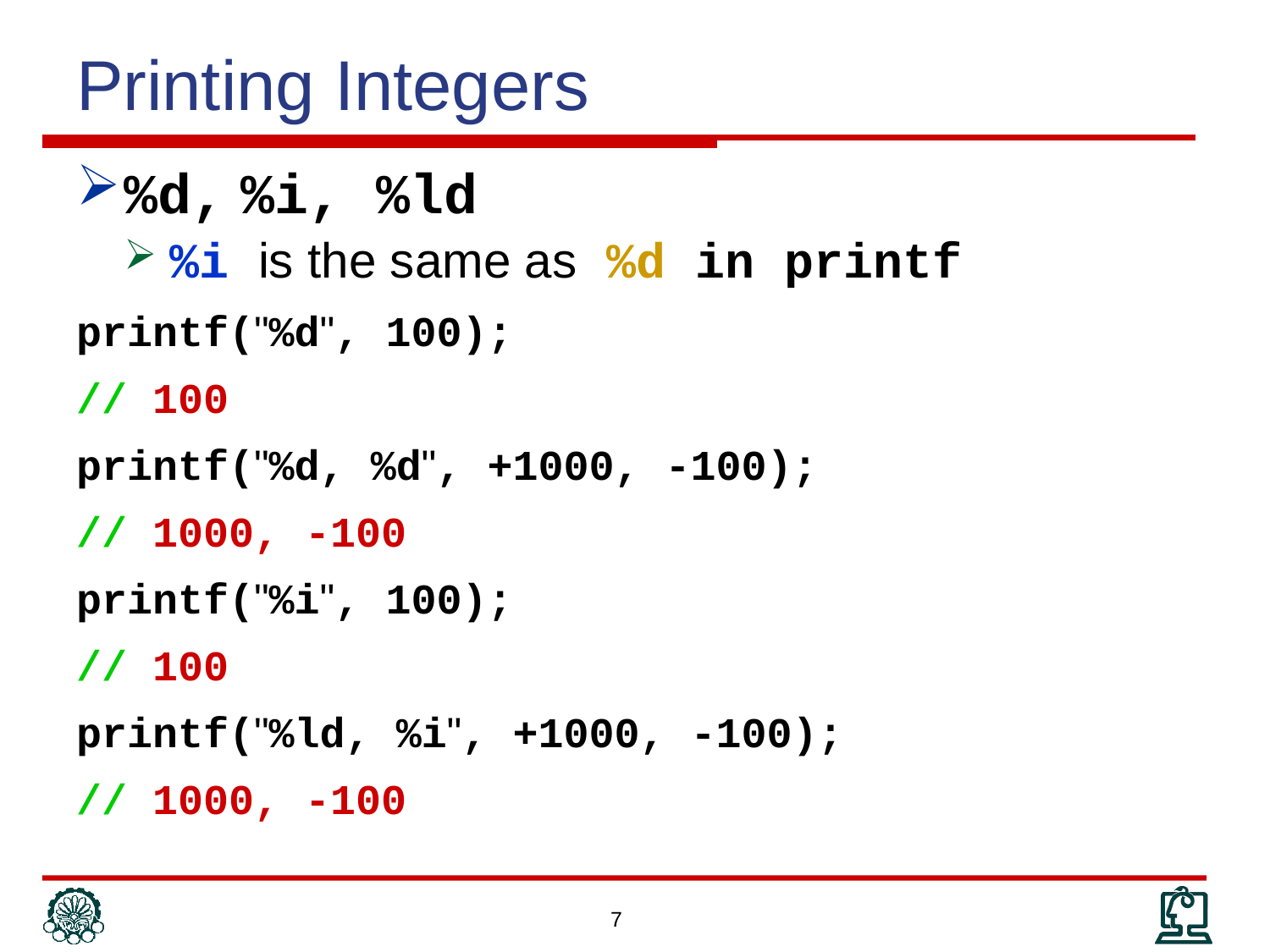

# Printing Integers
%d, %i, %ld
%i is the same as %d in printf
printf("%d", 100);
// 100
printf("%d, %d", +1000, -100);
// 1000, -100
printf("%i", 100);
// 100
printf("%ld, %i", +1000, -100);
// 1000, -100
7